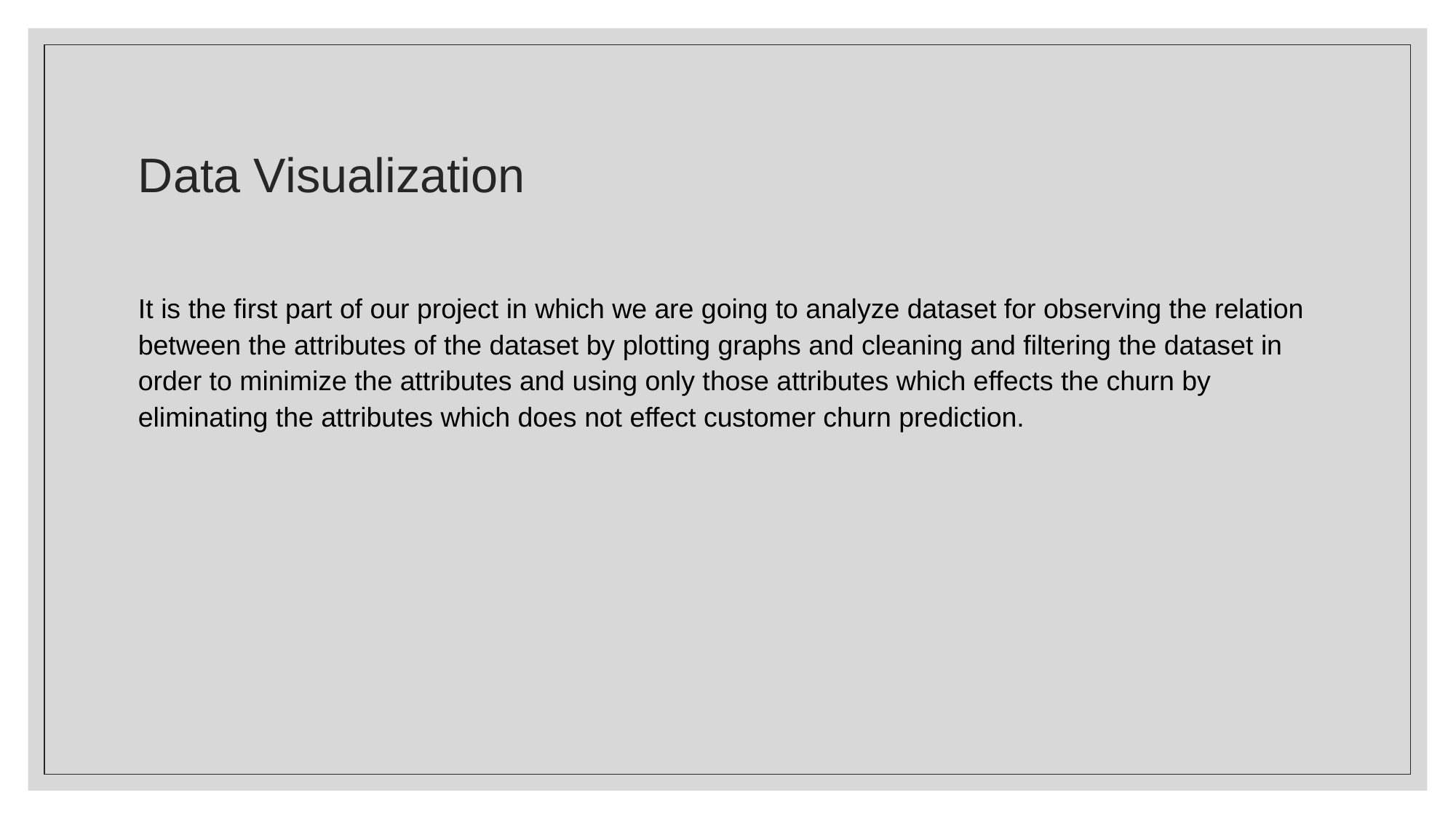

# Data Visualization
It is the first part of our project in which we are going to analyze dataset for observing the relation between the attributes of the dataset by plotting graphs and cleaning and filtering the dataset in order to minimize the attributes and using only those attributes which effects the churn by eliminating the attributes which does not effect customer churn prediction.